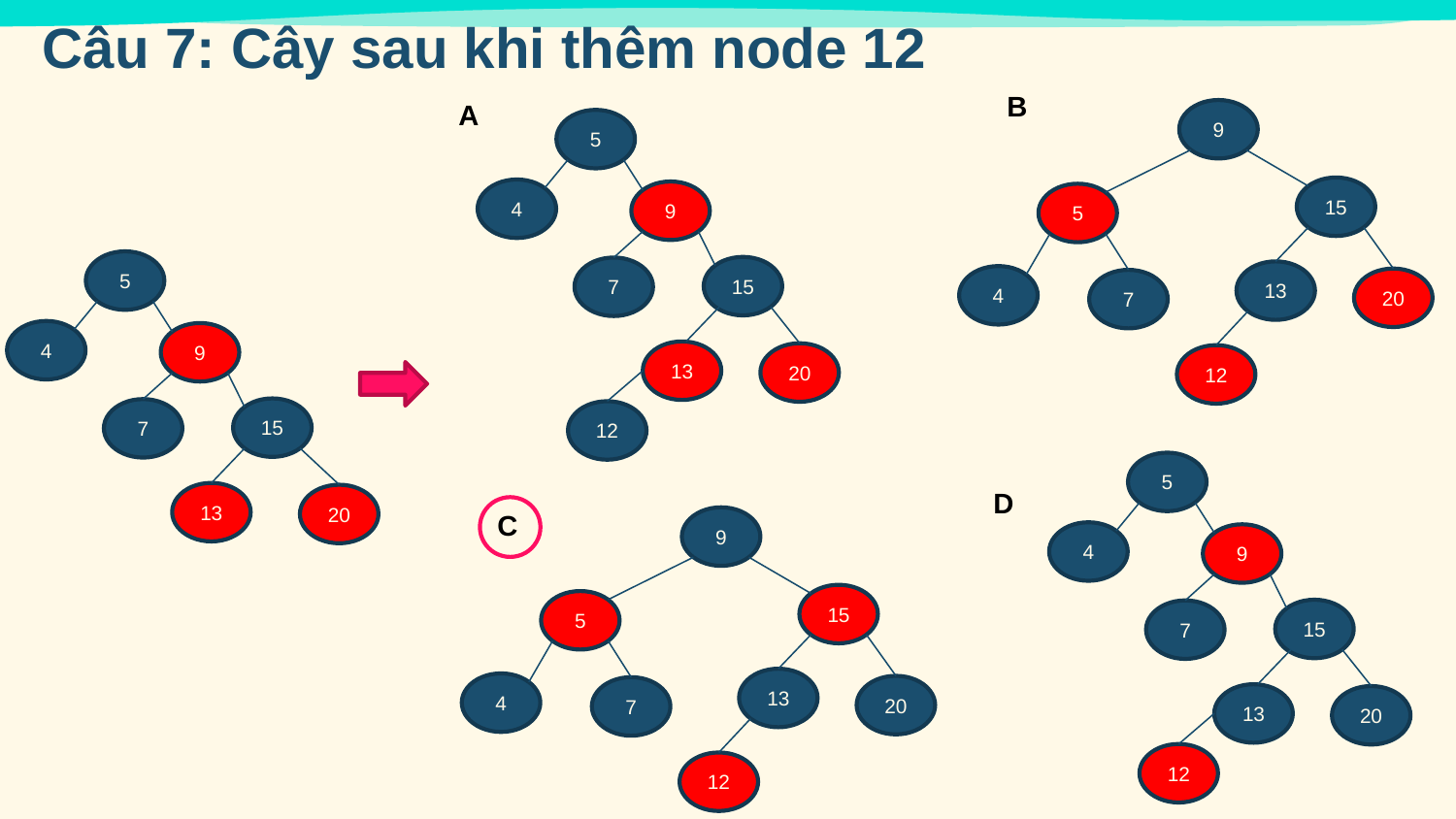

Câu 7: Cây sau khi thêm node 12
B
A
9
5
15
4
9
5
5
15
7
13
4
20
7
4
9
13
20
12

15
7
12
5
D
13
20

C
9
4
9
15
5
15
7
13
4
20
7
13
20
12
12